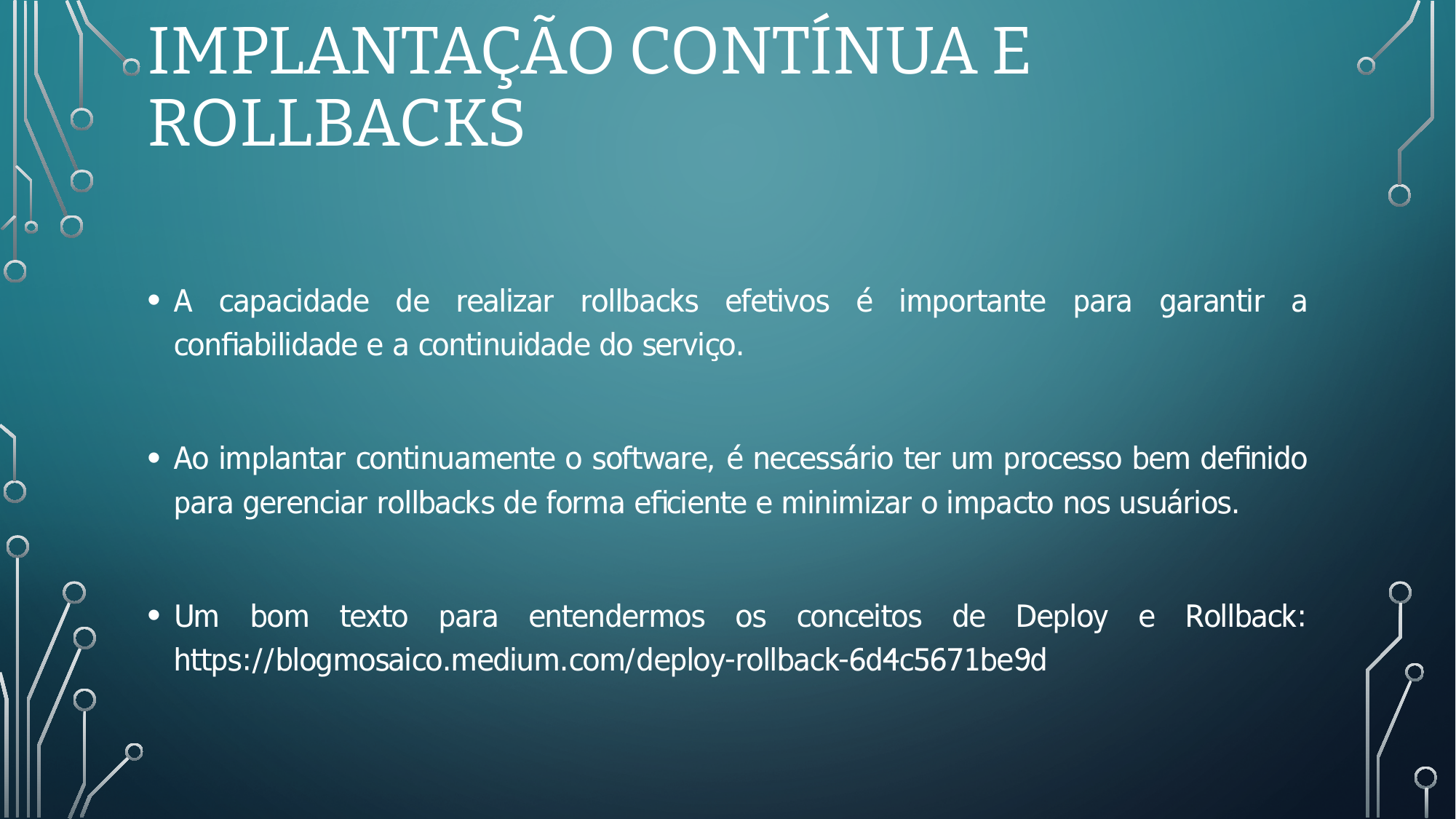

# Implantação contínua e rollbacks
A capacidade de realizar rollbacks efetivos é importante para garantir a confiabilidade e a continuidade do serviço.

Ao implantar continuamente o software, é necessário ter um processo bem definido para gerenciar rollbacks de forma eficiente e minimizar o impacto nos usuários.

Um bom texto para entendermos os conceitos de Deploy e Rollback: https://blogmosaico.medium.com/deploy-rollback-6d4c5671be9d